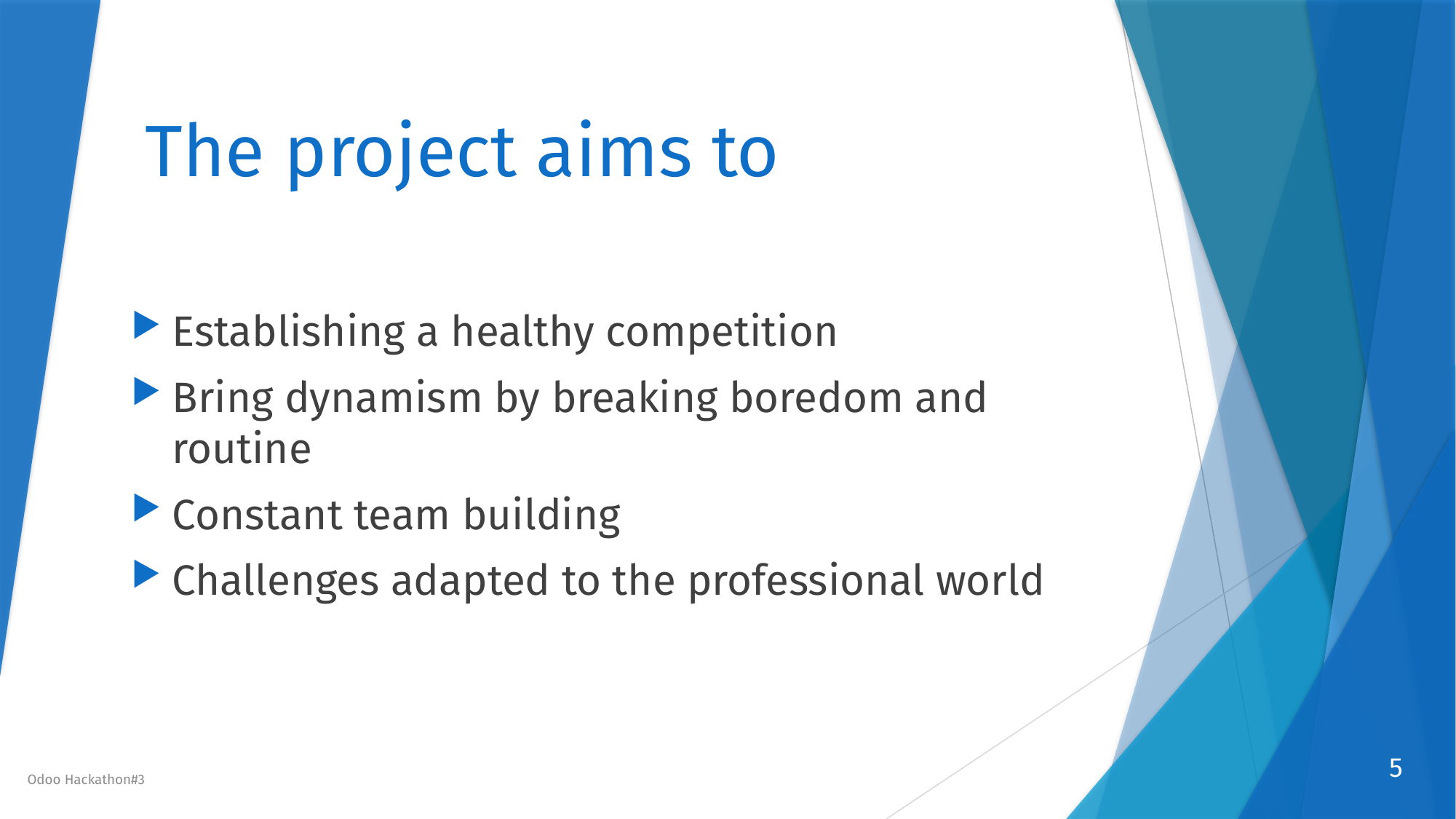

# The project aims to
Establishing a healthy competition
Bring dynamism by breaking boredom and routine
Constant team building
Challenges adapted to the professional world
5
Odoo Hackathon#3